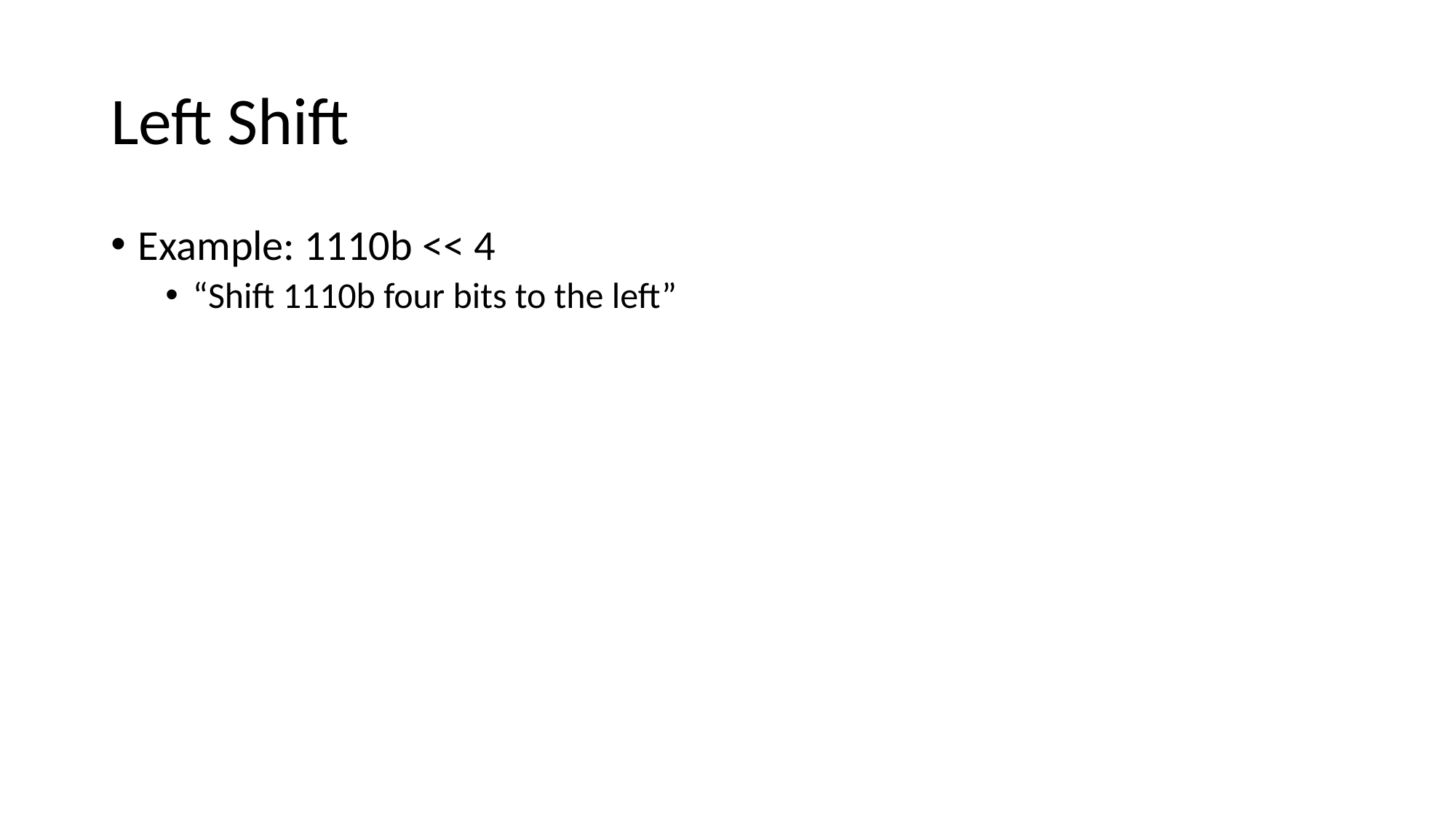

# Left Shift
Example: 1110b << 4
“Shift 1110b four bits to the left”